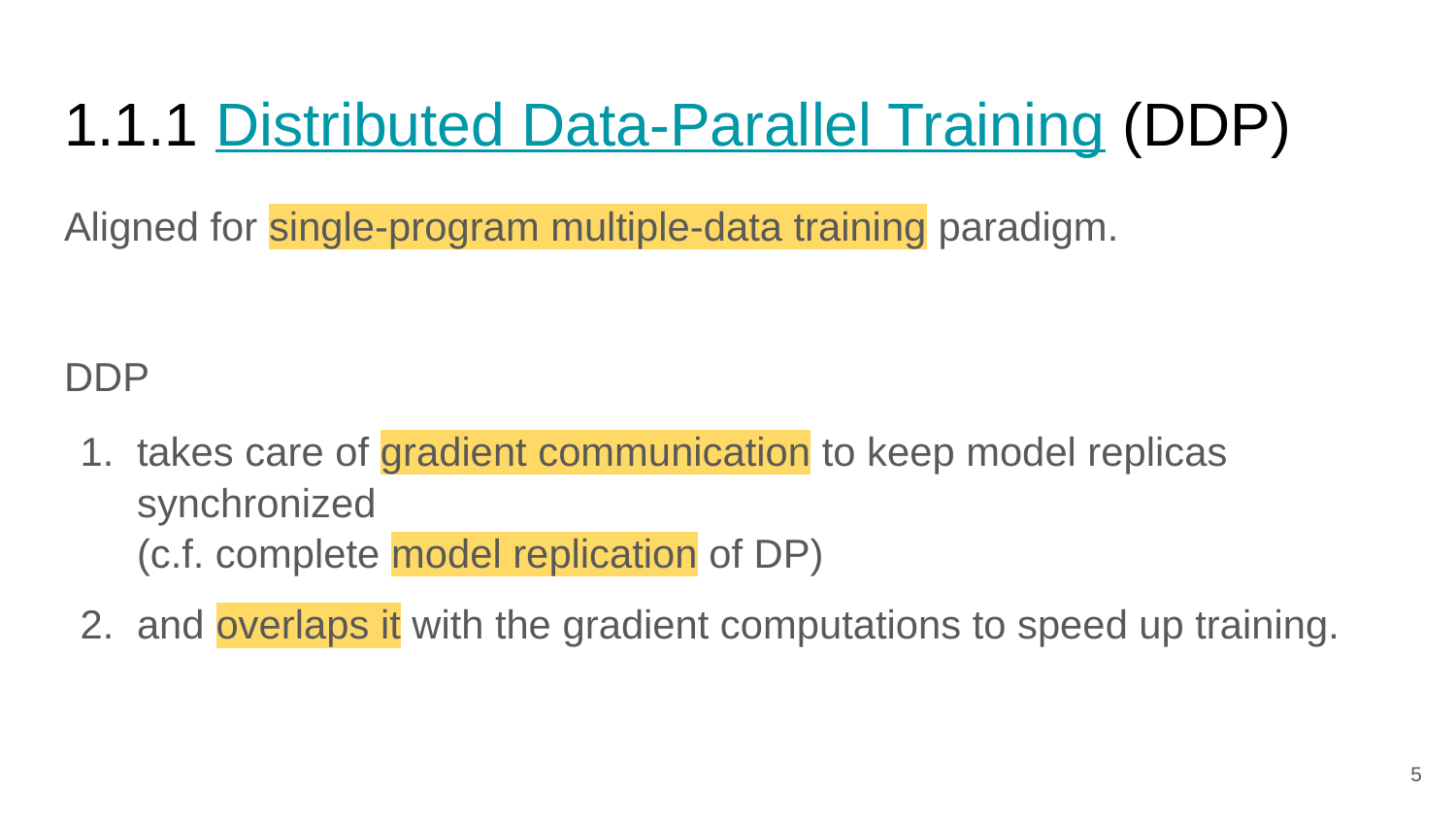

# 1.1.1 Distributed Data-Parallel Training (DDP)
Aligned for single-program multiple-data training paradigm.

DDP
takes care of gradient communication to keep model replicas synchronized
(c.f. complete model replication of DP)
and overlaps it with the gradient computations to speed up training.

5